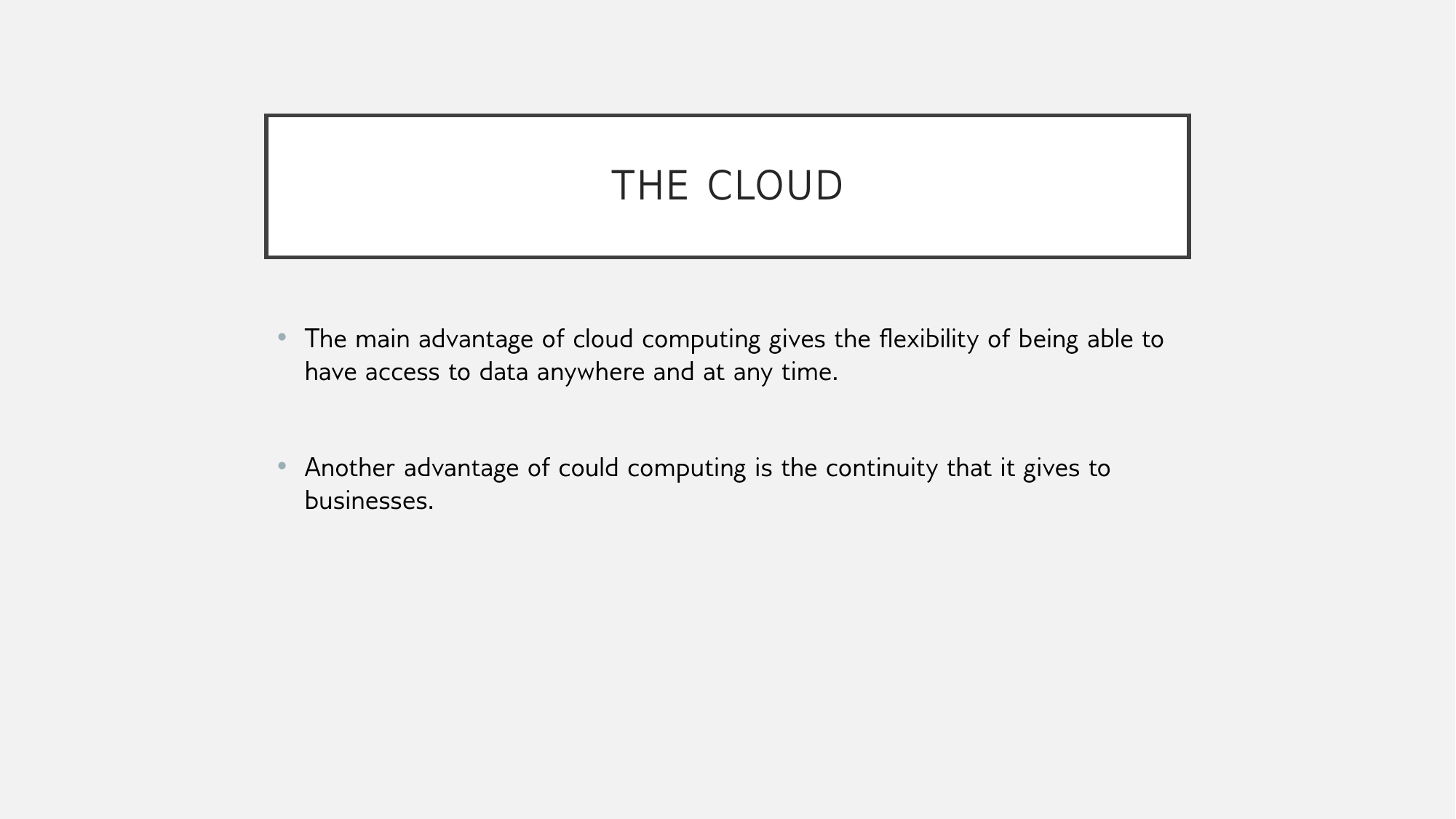

# The cloud
The main advantage of cloud computing gives the flexibility of being able to have access to data anywhere and at any time.

Another advantage of could computing is the continuity that it gives to businesses.